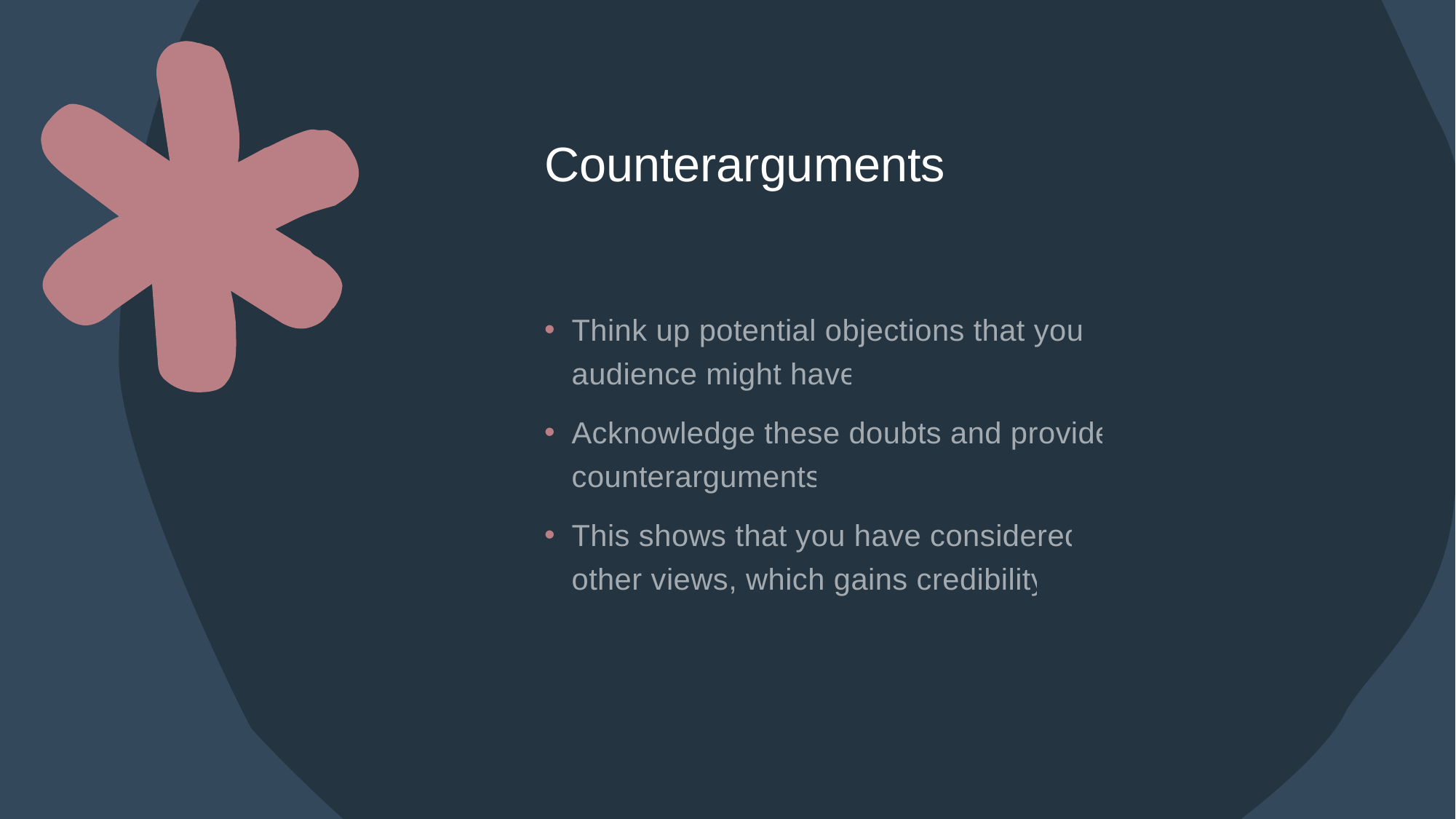

# Counterarguments
Think up potential objections that your audience might have
Acknowledge these doubts and provide counterarguments
This shows that you have considered other views, which gains credibility